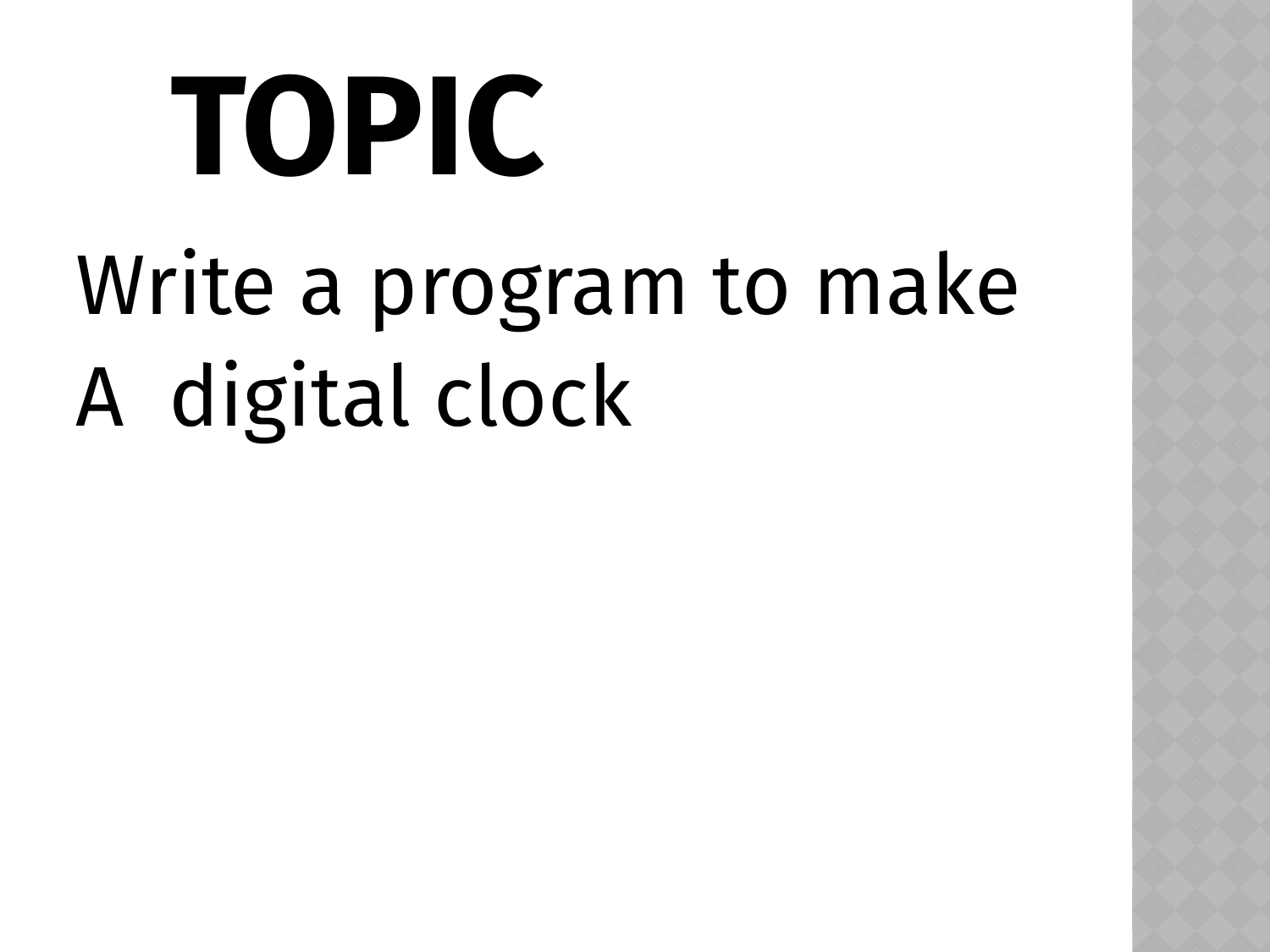

# topic
Write a program to make
A  digital clock